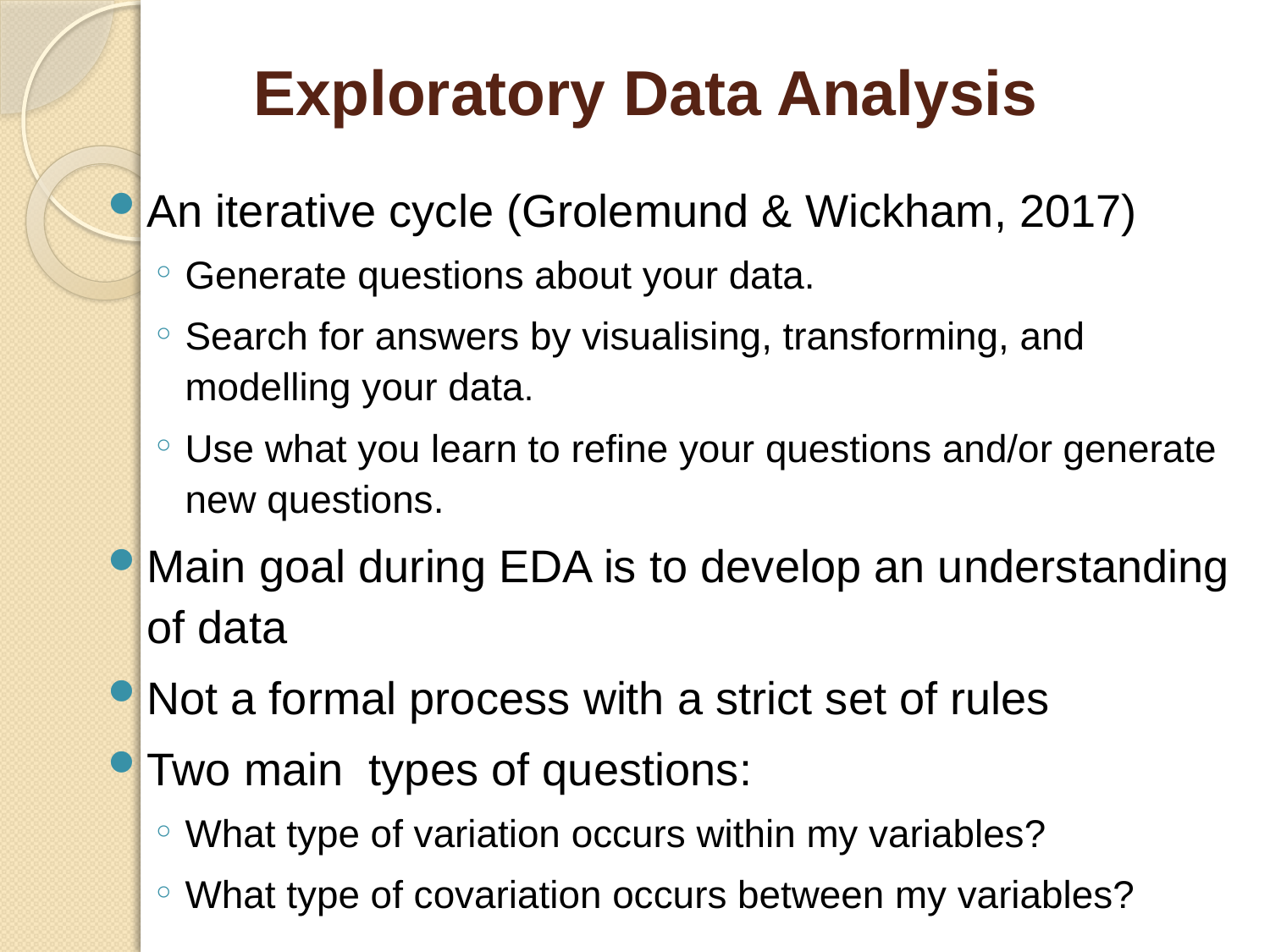

# Exploratory Data Analysis
An iterative cycle (Grolemund & Wickham, 2017)
Generate questions about your data.
Search for answers by visualising, transforming, and modelling your data.
Use what you learn to refine your questions and/or generate new questions.
Main goal during EDA is to develop an understanding of data
Not a formal process with a strict set of rules
Two main  types of questions:
What type of variation occurs within my variables?
What type of covariation occurs between my variables?